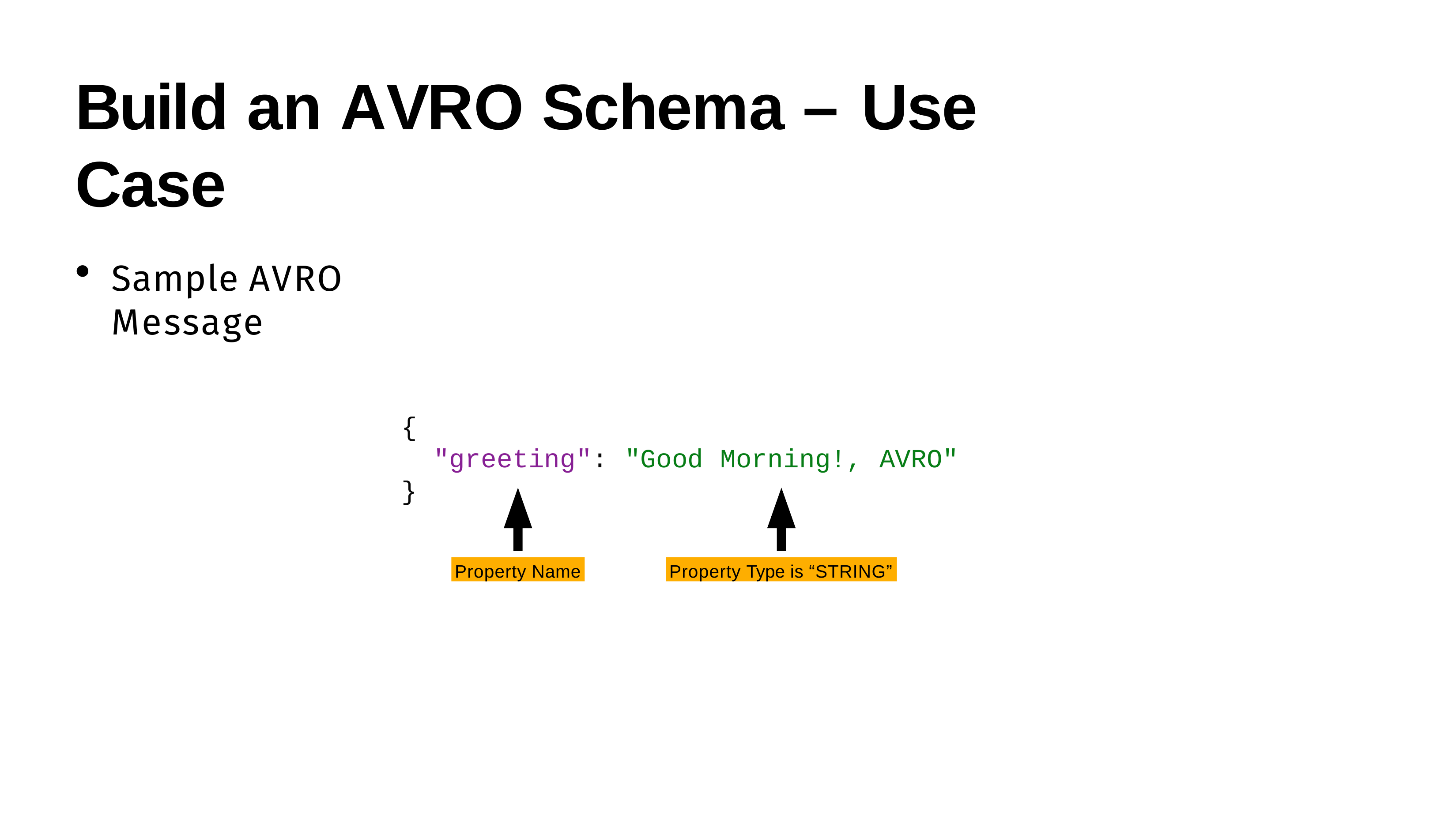

# Build an AVRO Schema – Use Case
Sample AVRO Message
{
"greeting":
"Good
Morning!,
AVRO"
}

Property Name
Property Type is “STRING”